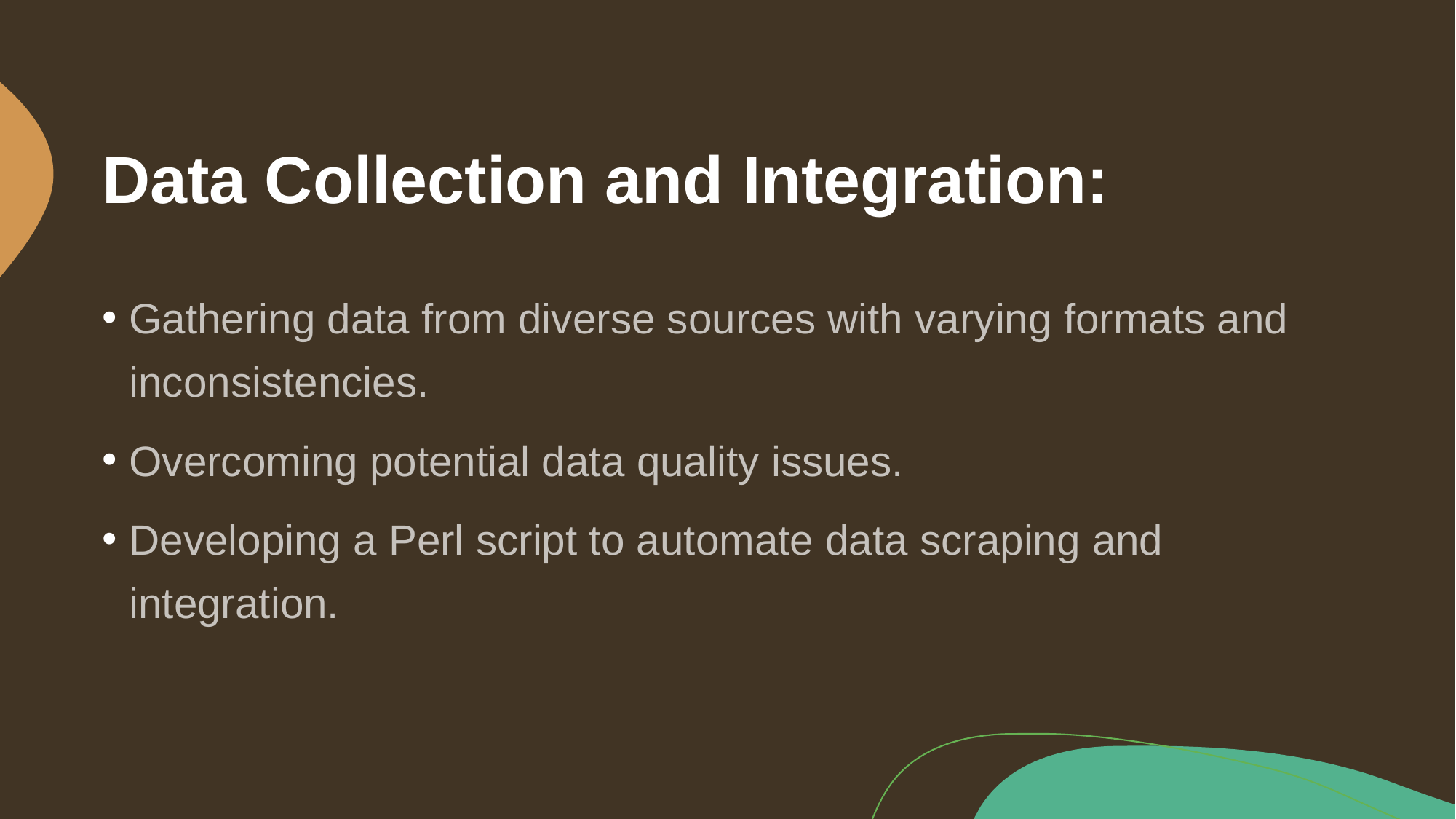

# Data Collection and Integration:
Gathering data from diverse sources with varying formats and inconsistencies.
Overcoming potential data quality issues.
Developing a Perl script to automate data scraping and integration.